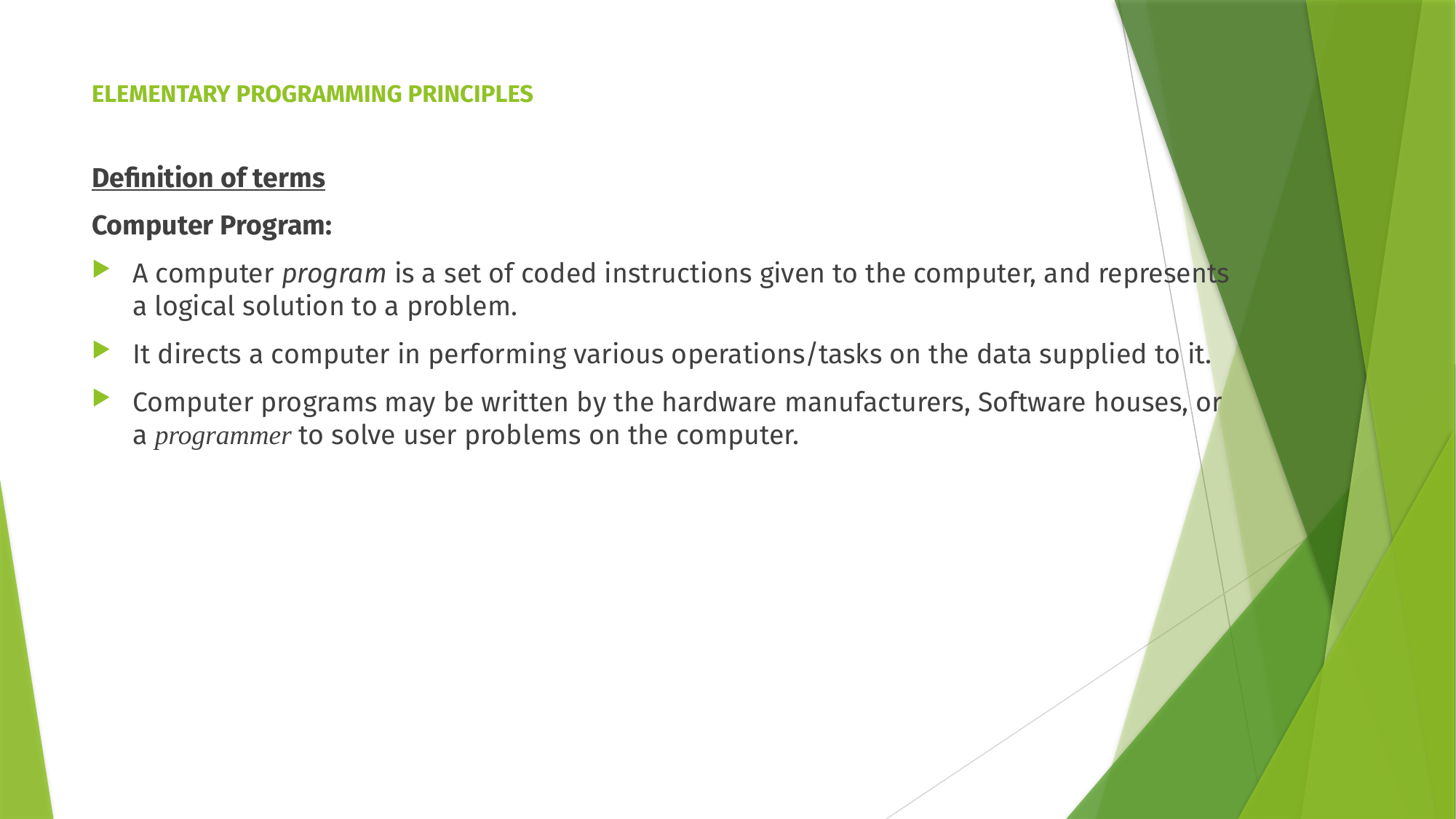

# ELEMENTARY PROGRAMMING PRINCIPLES
Definition of terms
Computer Program:
A computer program is a set of coded instructions given to the computer, and represents a logical solution to a problem.
It directs a computer in performing various operations/tasks on the data supplied to it.
Computer programs may be written by the hardware manufacturers, Software houses, or a programmer to solve user problems on the computer.